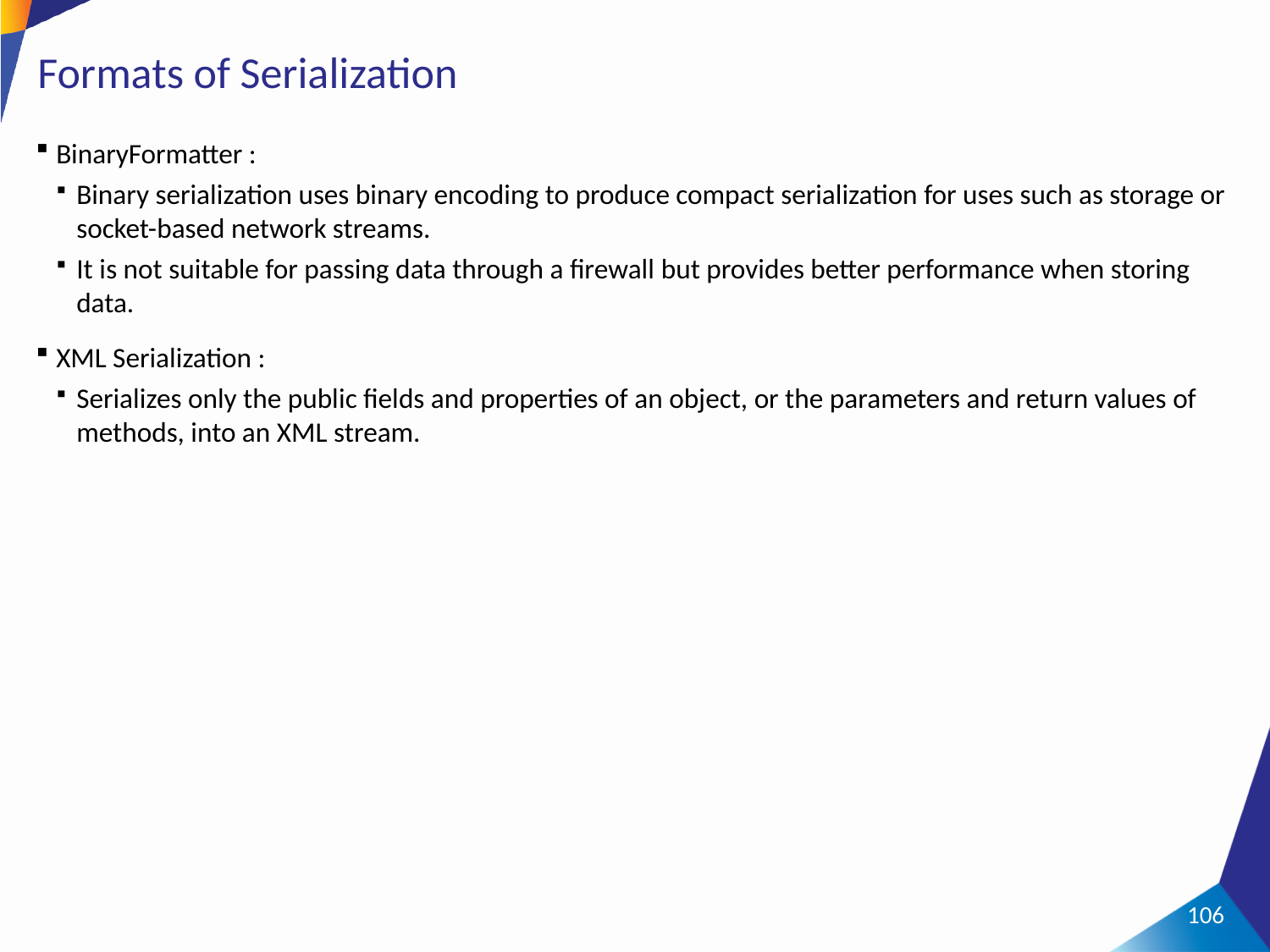

# Formats of Serialization
BinaryFormatter :
Binary serialization uses binary encoding to produce compact serialization for uses such as storage or socket-based network streams.
It is not suitable for passing data through a firewall but provides better performance when storing data.
XML Serialization :
Serializes only the public fields and properties of an object, or the parameters and return values of methods, into an XML stream.